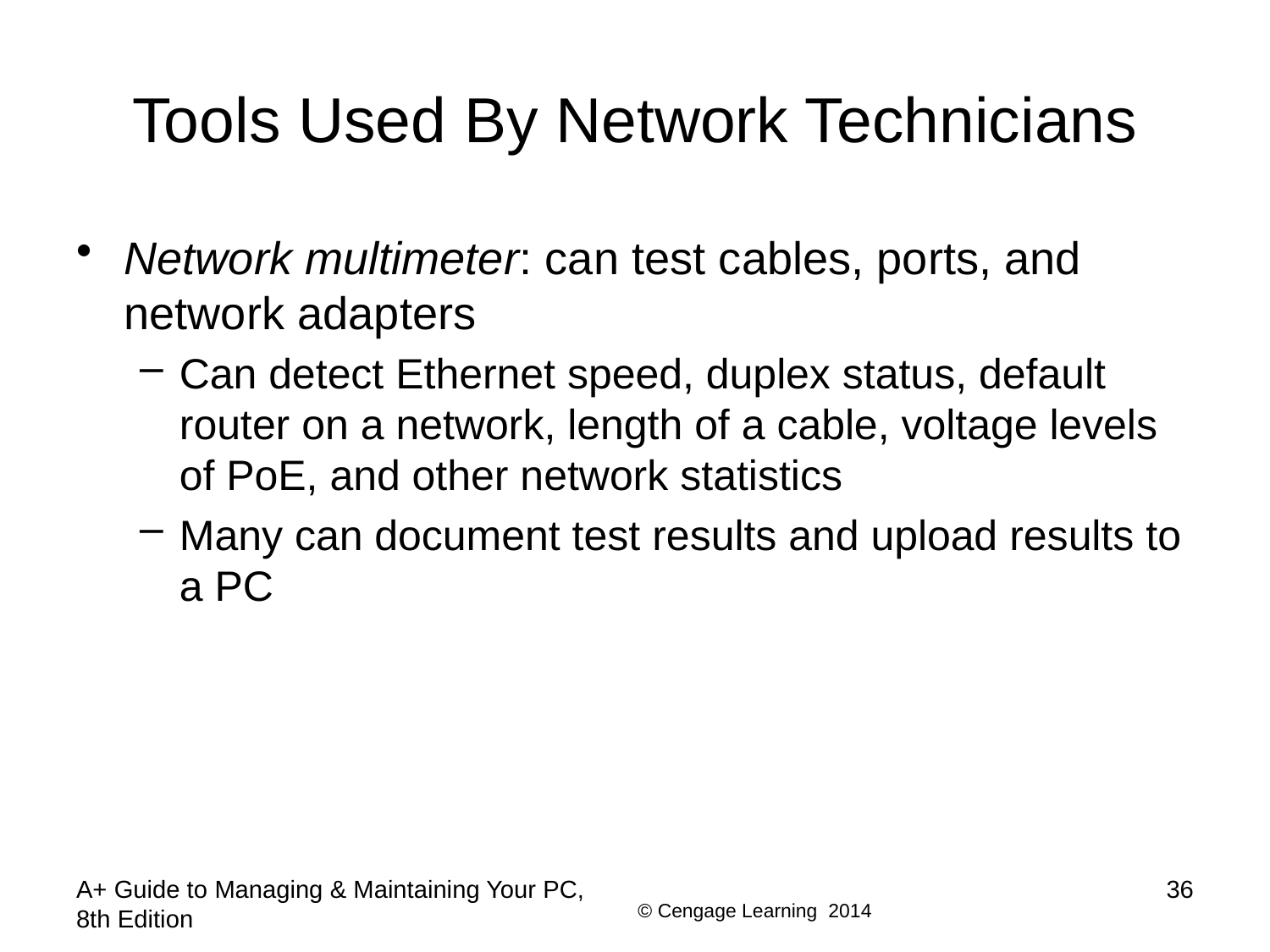

# Tools Used By Network Technicians
Network multimeter: can test cables, ports, and network adapters
Can detect Ethernet speed, duplex status, default router on a network, length of a cable, voltage levels of PoE, and other network statistics
Many can document test results and upload results to a PC
A+ Guide to Managing & Maintaining Your PC, 8th Edition
36